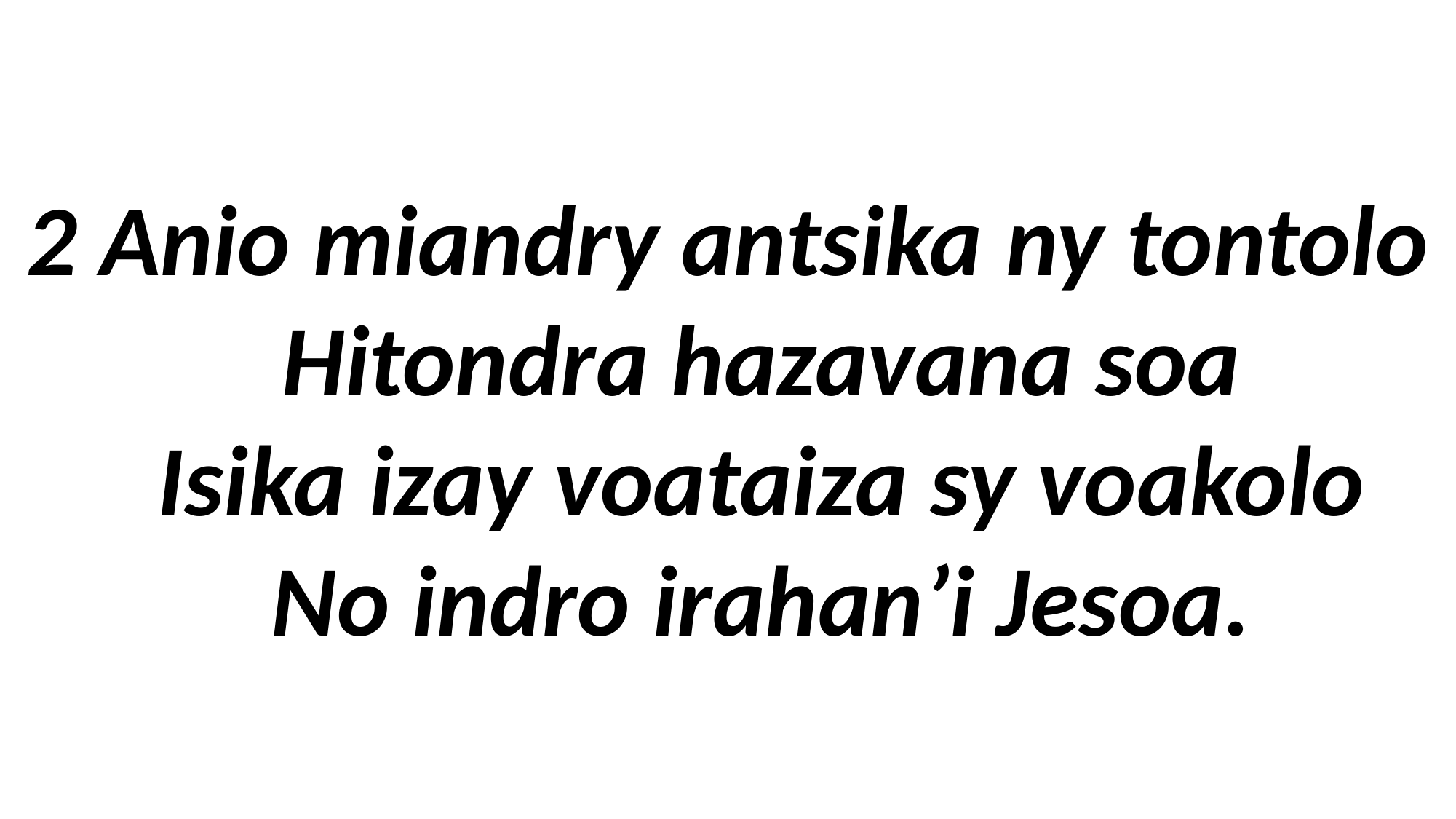

# 2 Anio miandry antsika ny tontolo Hitondra hazavana soa Isika izay voataiza sy voakolo No indro irahan’i Jesoa.